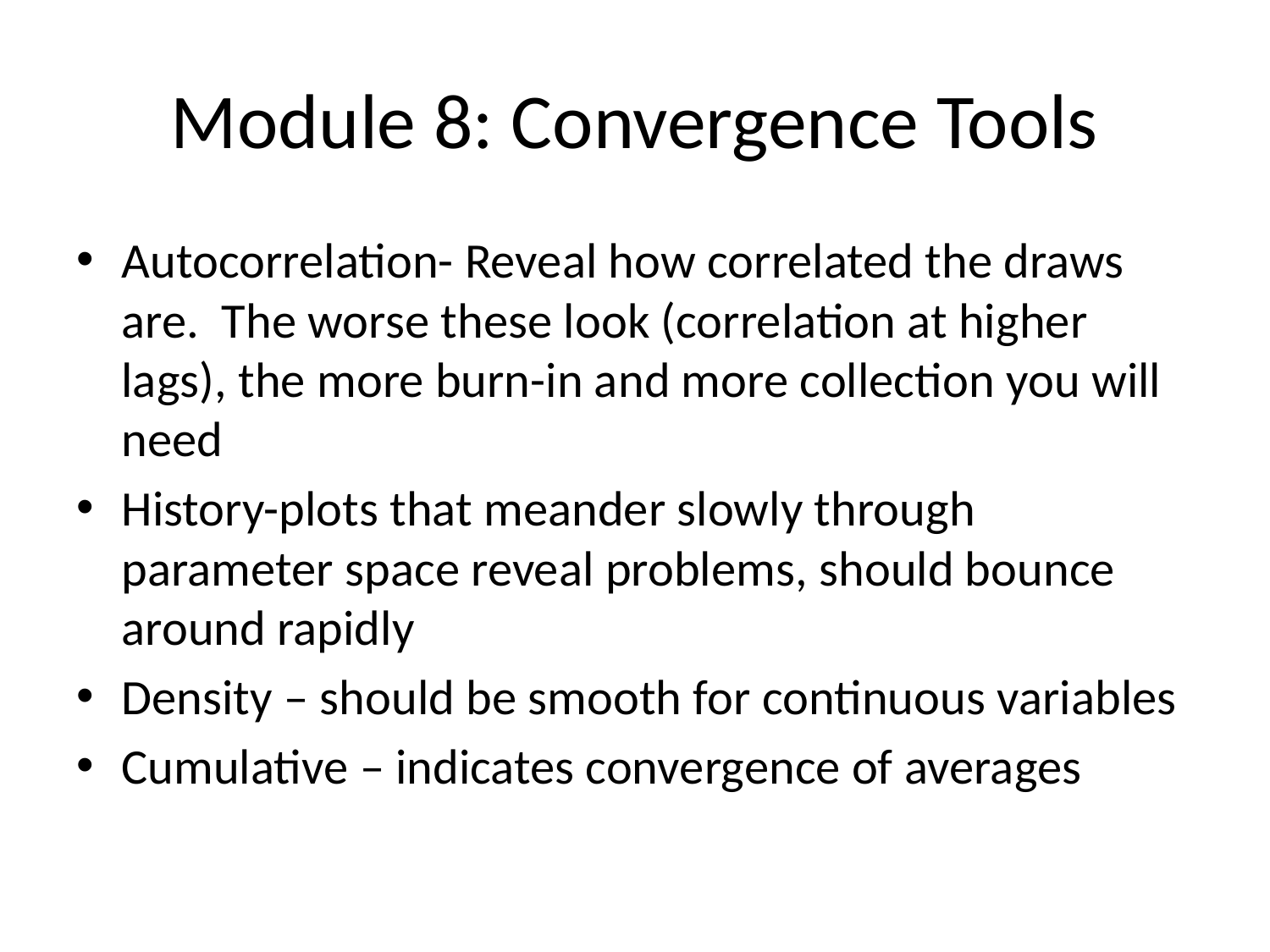

# Module 8: Convergence Tools
Autocorrelation- Reveal how correlated the draws are.  The worse these look (correlation at higher lags), the more burn-in and more collection you will need
History-plots that meander slowly through parameter space reveal problems, should bounce around rapidly
Density – should be smooth for continuous variables
Cumulative – indicates convergence of averages